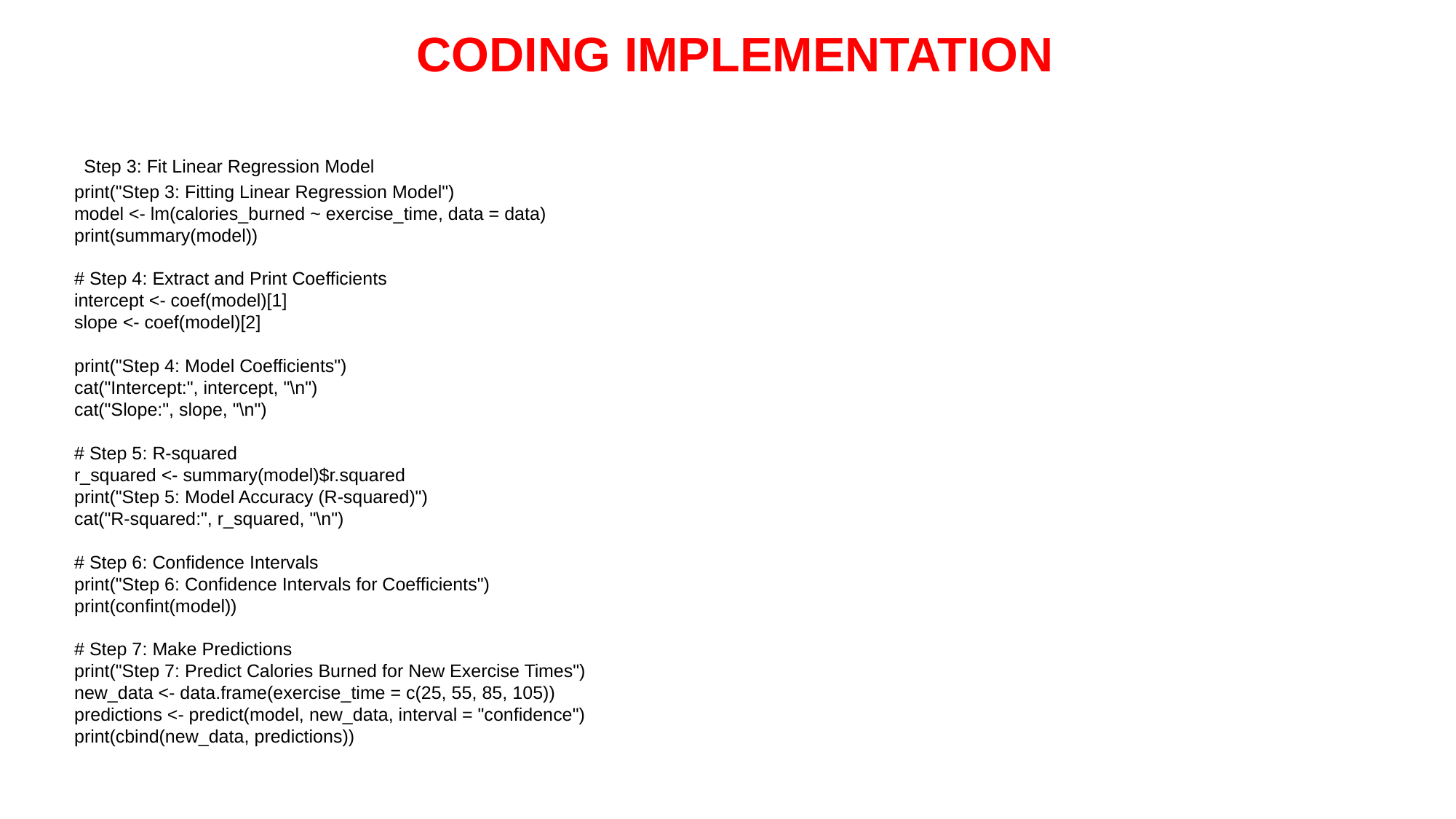

# CODING IMPLEMENTATION
 Step 3: Fit Linear Regression Model
print("Step 3: Fitting Linear Regression Model")
model <- lm(calories_burned ~ exercise_time, data = data)
print(summary(model))

# Step 4: Extract and Print Coefficients
intercept <- coef(model)[1]
slope <- coef(model)[2]

print("Step 4: Model Coefficients")
cat("Intercept:", intercept, "\n")
cat("Slope:", slope, "\n")

# Step 5: R-squared
r_squared <- summary(model)$r.squared
print("Step 5: Model Accuracy (R-squared)")
cat("R-squared:", r_squared, "\n")

# Step 6: Confidence Intervals
print("Step 6: Confidence Intervals for Coefficients")
print(confint(model))

# Step 7: Make Predictions
print("Step 7: Predict Calories Burned for New Exercise Times")
new_data <- data.frame(exercise_time = c(25, 55, 85, 105))
predictions <- predict(model, new_data, interval = "confidence")
print(cbind(new_data, predictions))